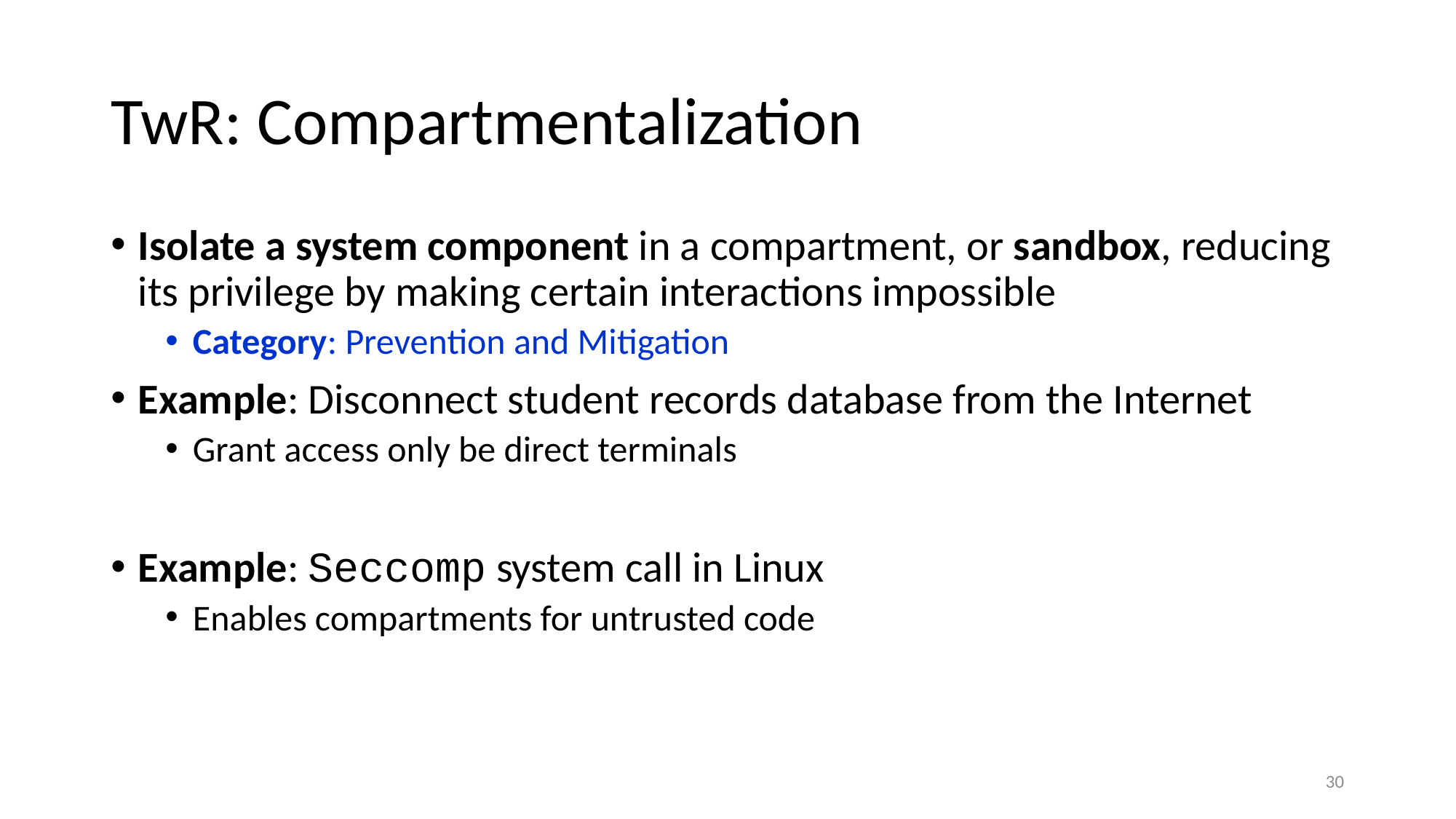

# TwR: Compartmentalization
Isolate a system component in a compartment, or sandbox, reducing its privilege by making certain interactions impossible
Category: Prevention and Mitigation
Example: Disconnect student records database from the Internet
Grant access only be direct terminals

Example: Seccomp system call in Linux
Enables compartments for untrusted code
30